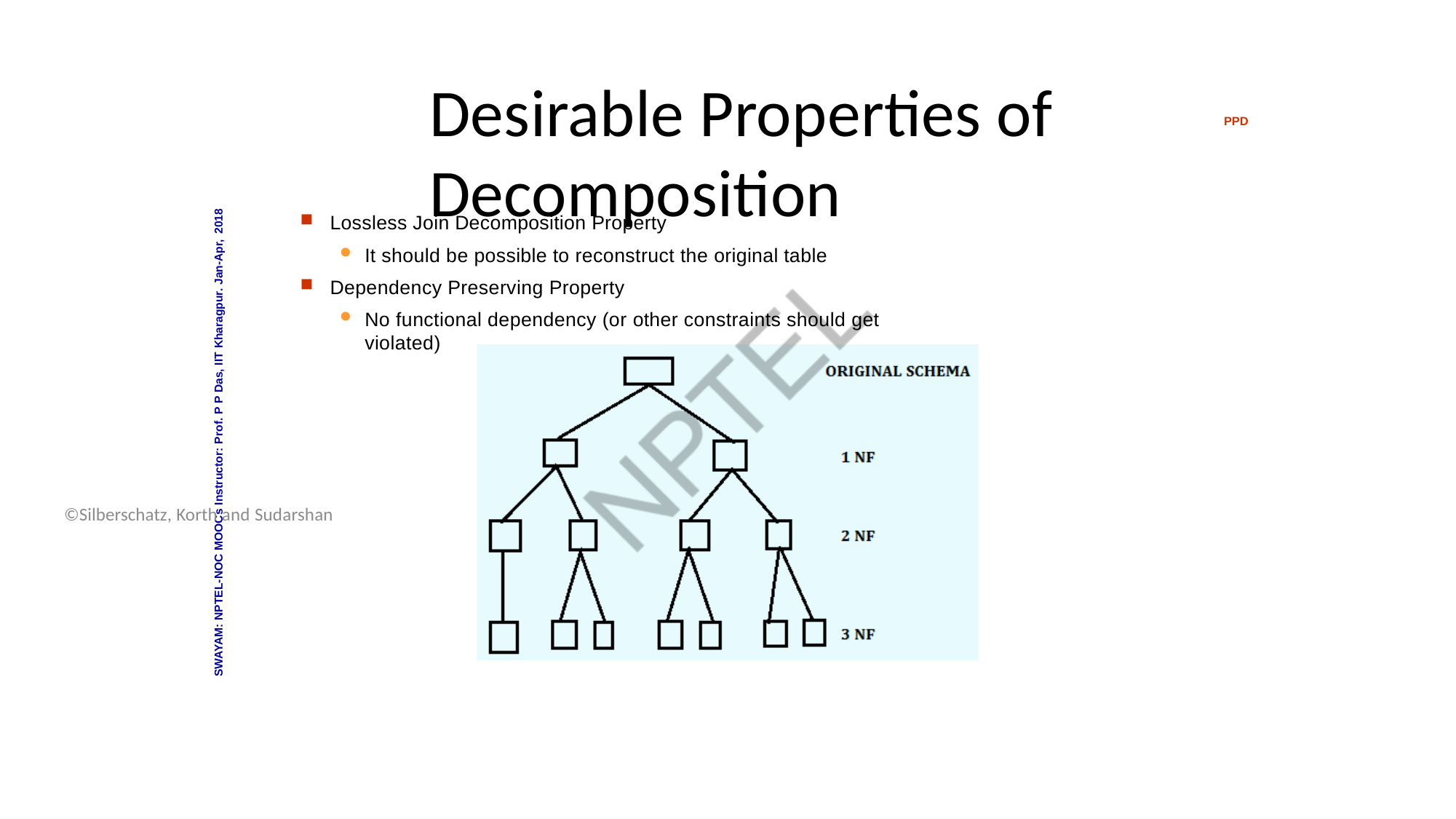

Database System Concepts - 6th Edition
16.8
©Silberschatz, Korth and Sudarshan
# Desirable Properties of Decomposition
PPD
Lossless Join Decomposition Property
It should be possible to reconstruct the original table
Dependency Preserving Property
No functional dependency (or other constraints should get violated)
SWAYAM: NPTEL-NOC MOOCs Instructor: Prof. P P Das, IIT Kharagpur. Jan-Apr, 2018